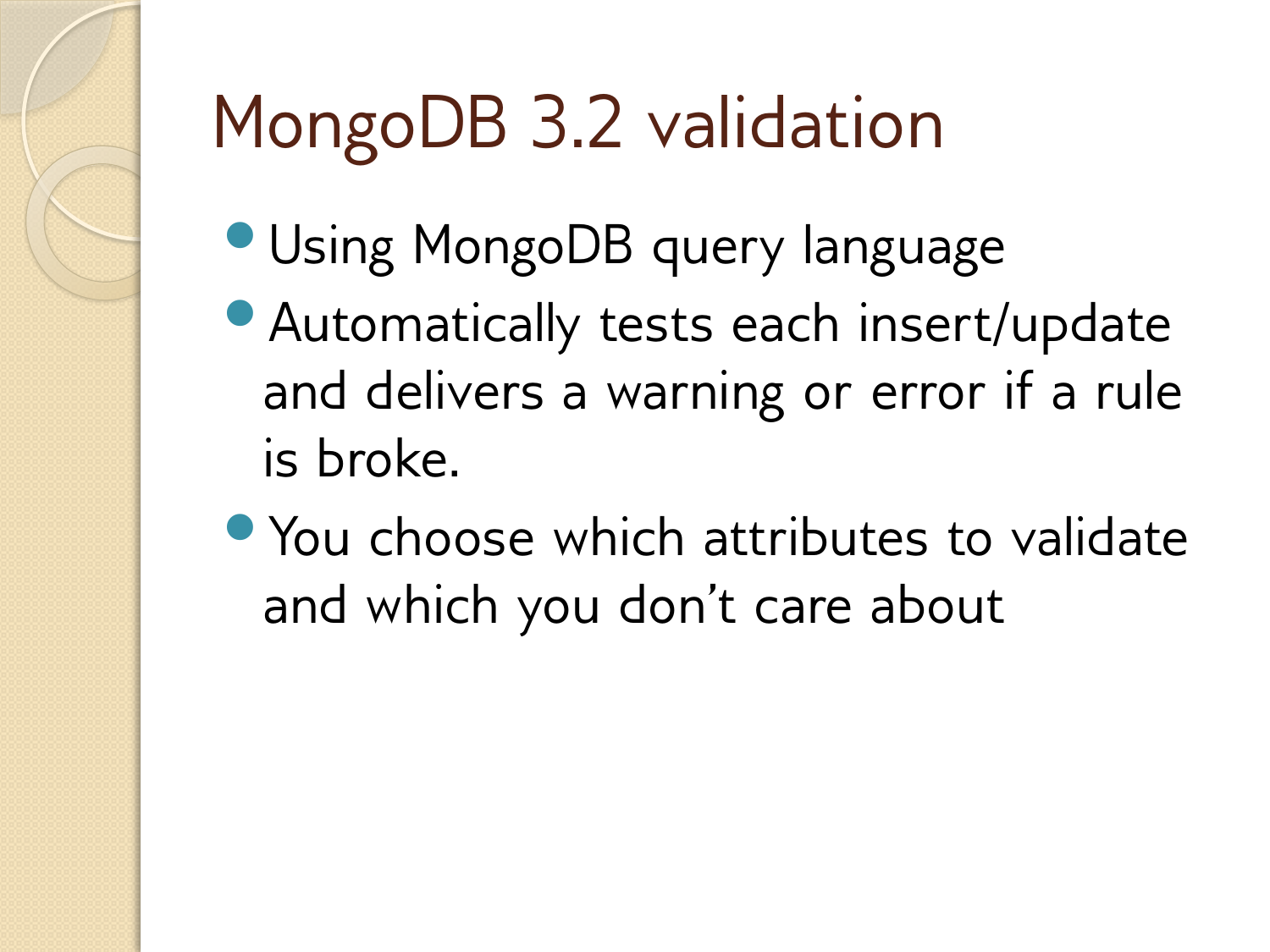

# MongoDB 3.2 validation
Using MongoDB query language
Automatically tests each insert/update and delivers a warning or error if a rule is broke.
You choose which attributes to validate and which you don’t care about